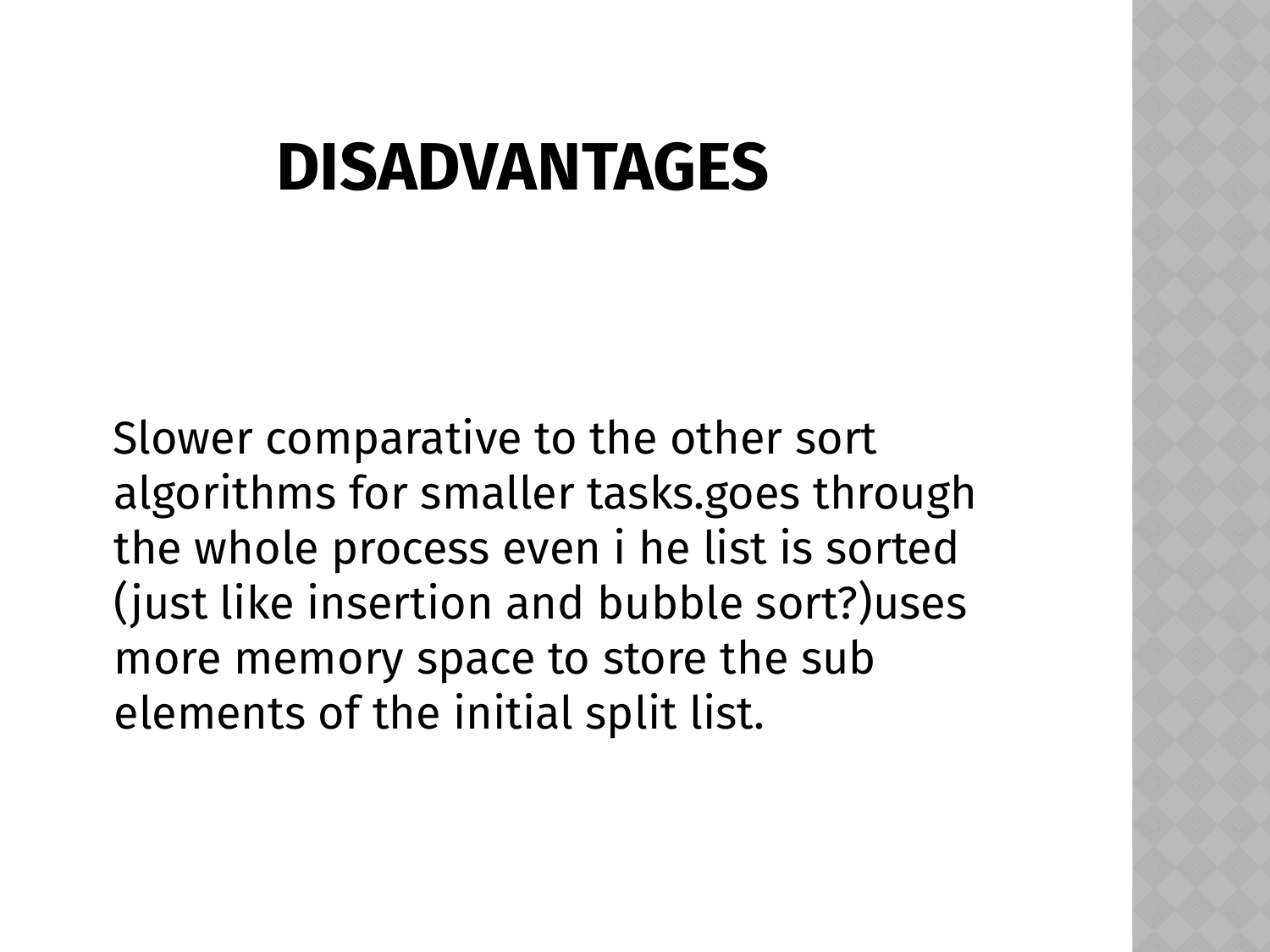

# disadvantages
   Slower comparative to the other sort algorithms for smaller tasks.goes through the whole process even i he list is sorted (just like insertion and bubble sort?)uses more memory space to store the sub elements of the initial split list.